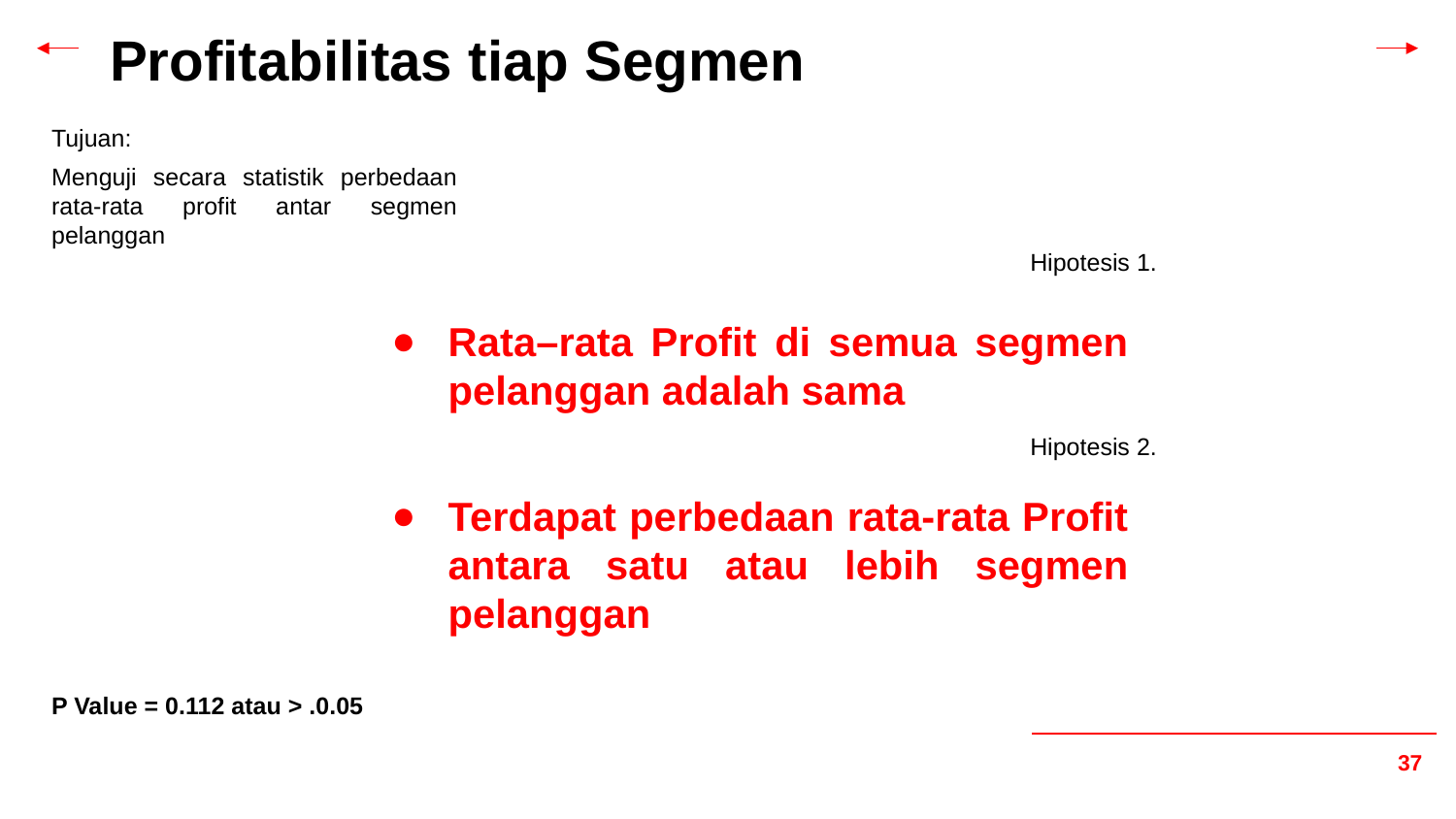

# Profitabilitas tiap Segmen
Tujuan:
Menguji secara statistik perbedaan rata-rata profit antar segmen pelanggan
Hipotesis 1.
Rata–rata Profit di semua segmen pelanggan adalah sama
Hipotesis 2.
Terdapat perbedaan rata-rata Profit antara satu atau lebih segmen pelanggan
P Value = 0.112 atau > .0.05